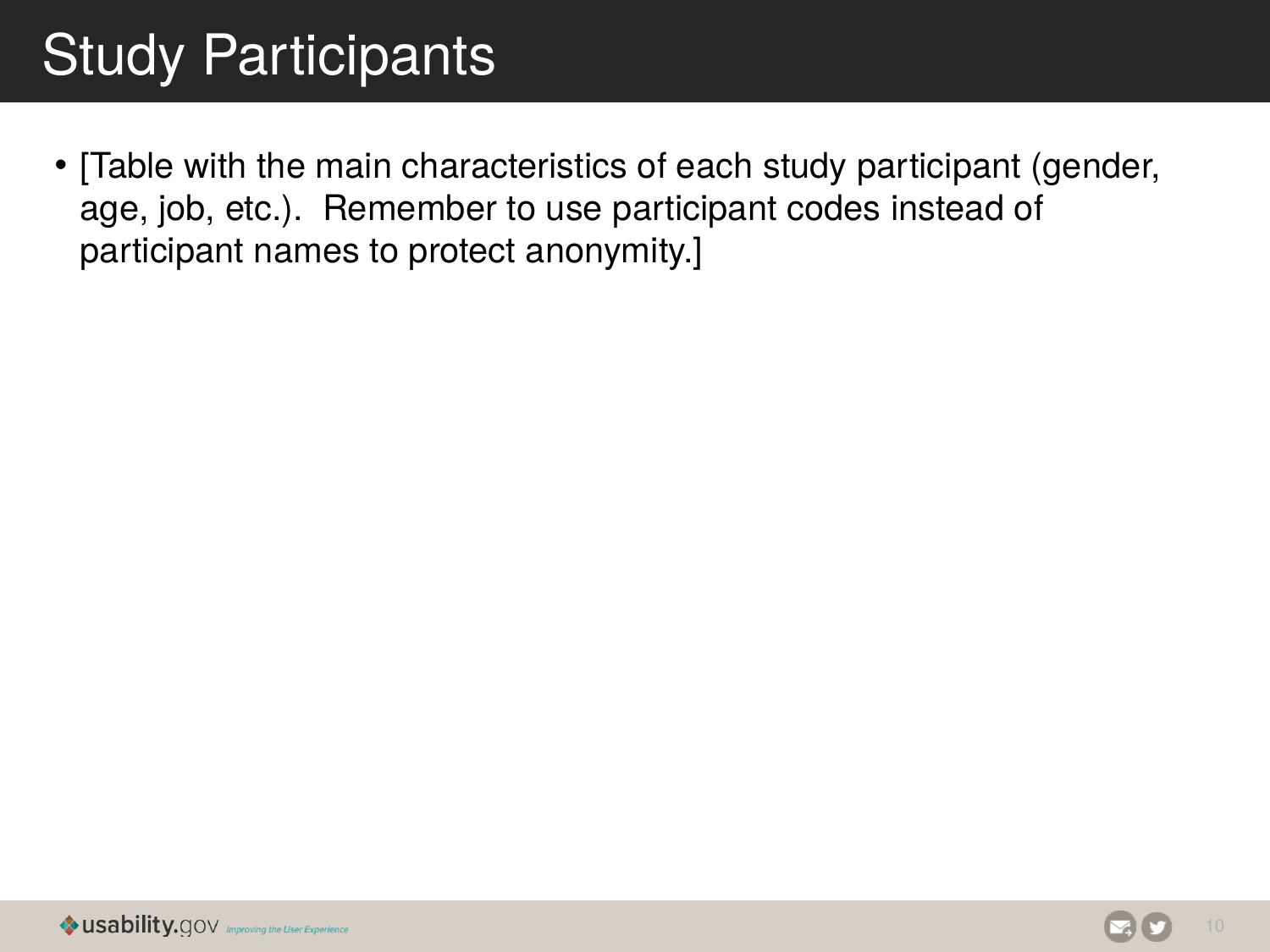

# Study Participants
[Table with the main characteristics of each study participant (gender, age, job, etc.).  Remember to use participant codes instead of participant names to protect anonymity.]
10